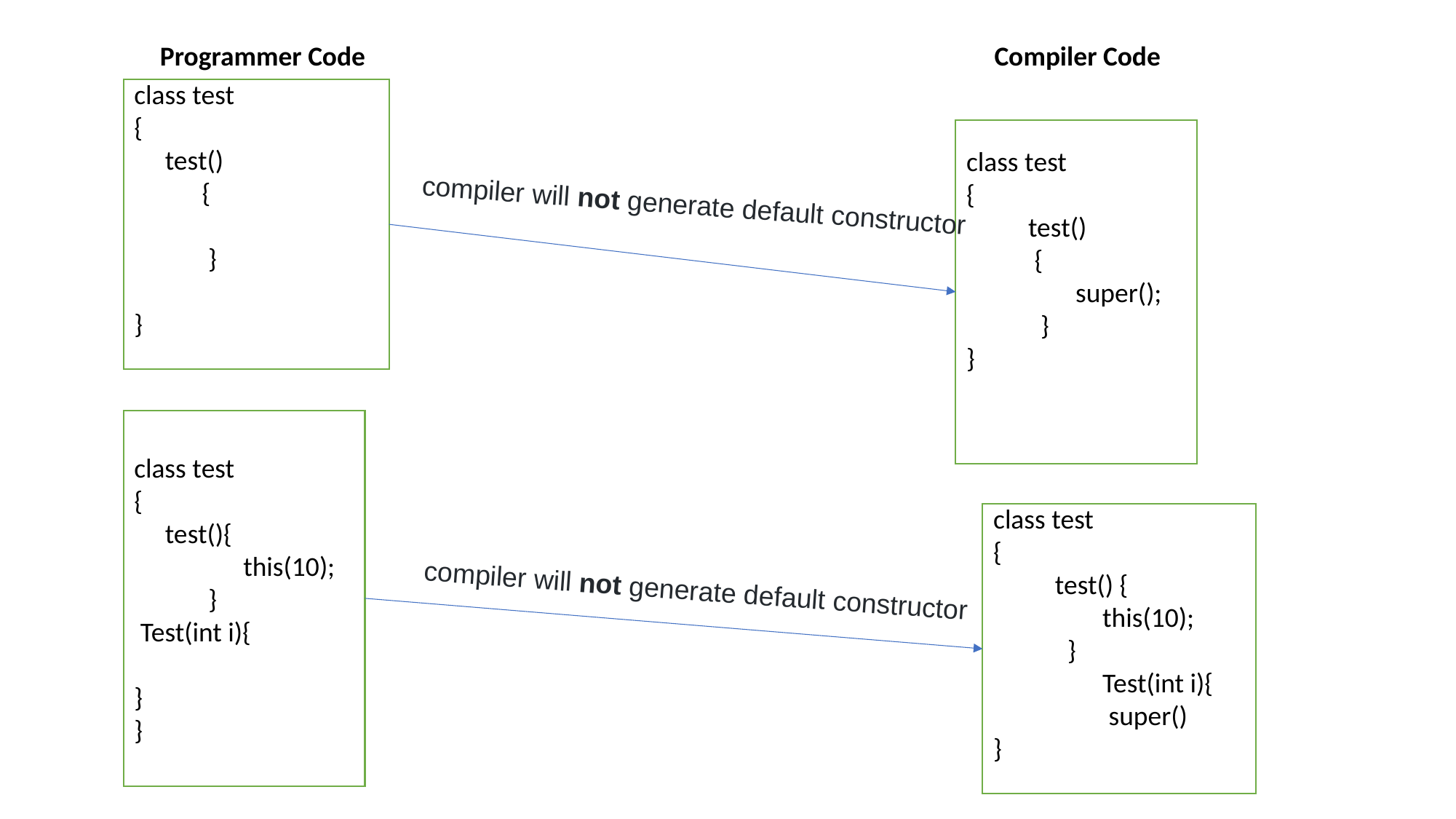

Programmer Code
Compiler Code

class test
{
     test()
           {

            }

}

class test
{
          test()
           {
	super();
            }
}

compiler will not generate default constructor
class test
{
     test(){
	this(10);
            }
 Test(int i){

}
}
class test
{
          test() {
	this(10);
            }
	Test(int i){
   	 super()
}

compiler will not generate default constructor